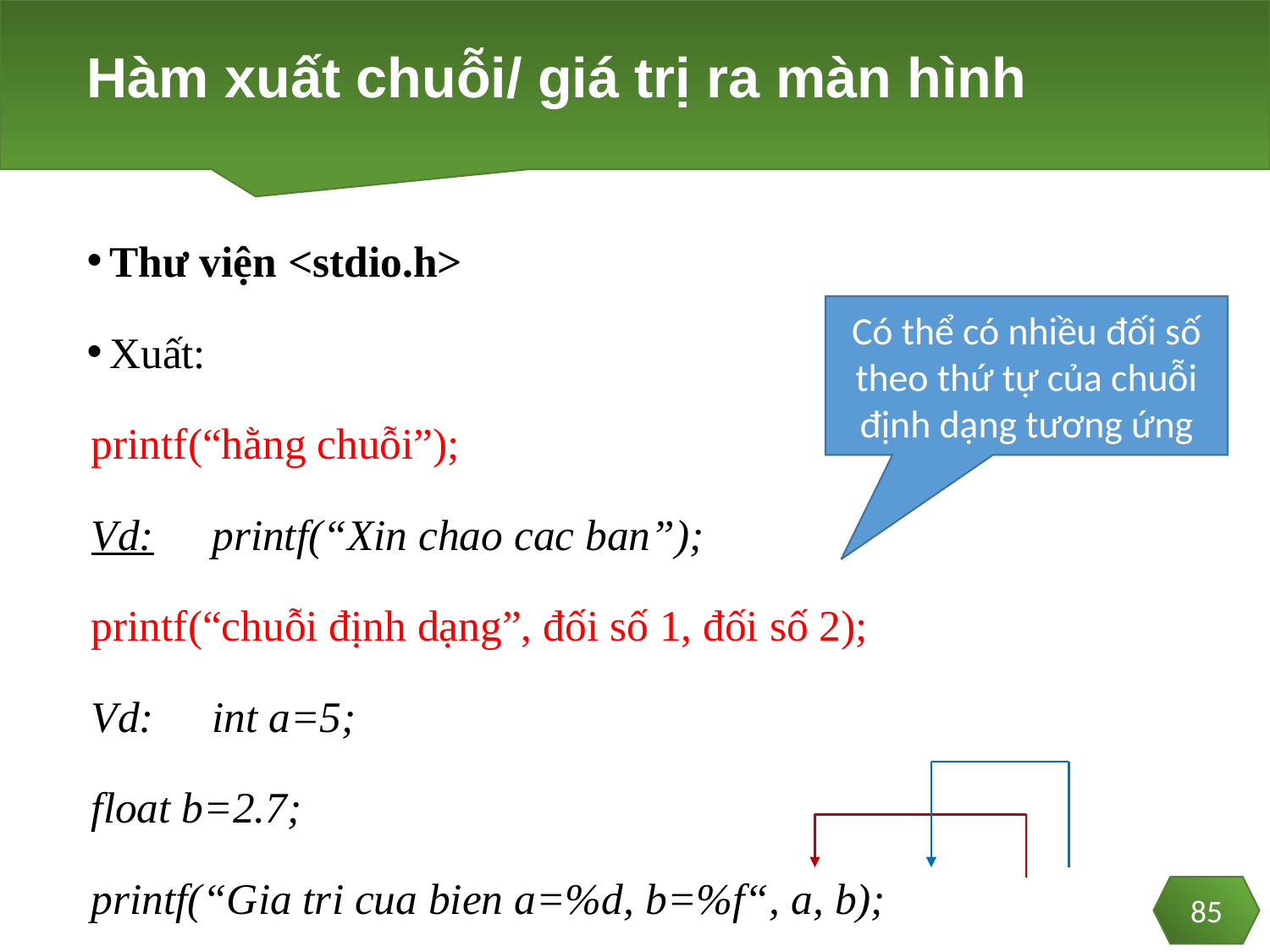

# Hàm xuất chuỗi/ giá trị ra màn hình
85
Thư viện <stdio.h>
Xuất:
	printf(“hằng chuỗi”);
	Vd: 	printf(“Xin chao cac ban”);
	printf(“chuỗi định dạng”, đối số 1, đối số 2);
	Vd:	int a=5;
		float b=2.7;
		printf(“Gia tri cua bien a=%d, b=%f“, a, b);
Có thể có nhiều đối số theo thứ tự của chuỗi định dạng tương ứng